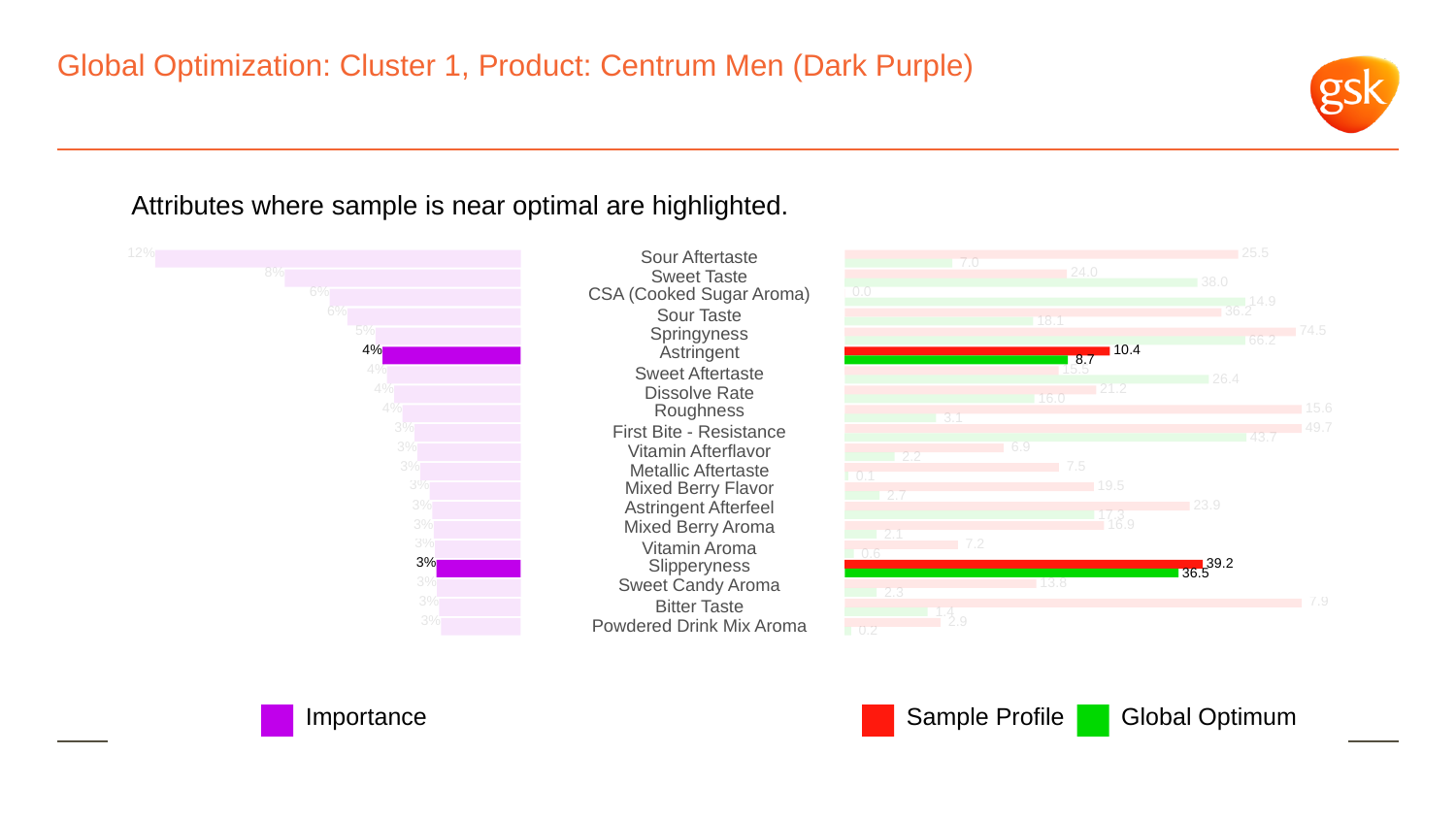

# Global Optimization: Cluster 1, Product: Centrum Men (Dark Purple)

Attributes where sample is near optimal are highlighted.

12%
 25.5

Sour Aftertaste
  7.0

8%
 24.0

Sweet Taste
 38.0

6%
CSA (Cooked Sugar Aroma)
  0.0

 14.9

6%
 36.2

Sour Taste
 18.1

5%
Springyness
 74.5

 66.2

4%
Astringent
 10.4

  8.7

4%
 15.5

Sweet Aftertaste
 26.4

4%
 21.2

Dissolve Rate
 16.0

4%
Roughness
 15.6

  3.1

3%
 49.7

First Bite - Resistance
 43.7

3%
  6.9

Vitamin Afterflavor
  2.2

3%
  7.5

Metallic Aftertaste
  0.1

3%
Mixed Berry Flavor
 19.5

  2.7

3%
Astringent Afterfeel
 23.9

 17.3

3%
Mixed Berry Aroma
 16.9

  2.1

3%
  7.2

Vitamin Aroma
  0.6

3%
Slipperyness
 39.2

 36.5

3%
Sweet Candy Aroma
 13.8

  2.3

3%
  7.9

Bitter Taste
  1.4

3%
  2.9

Powdered Drink Mix Aroma
  0.2

Global Optimum
Sample Profile
Importance